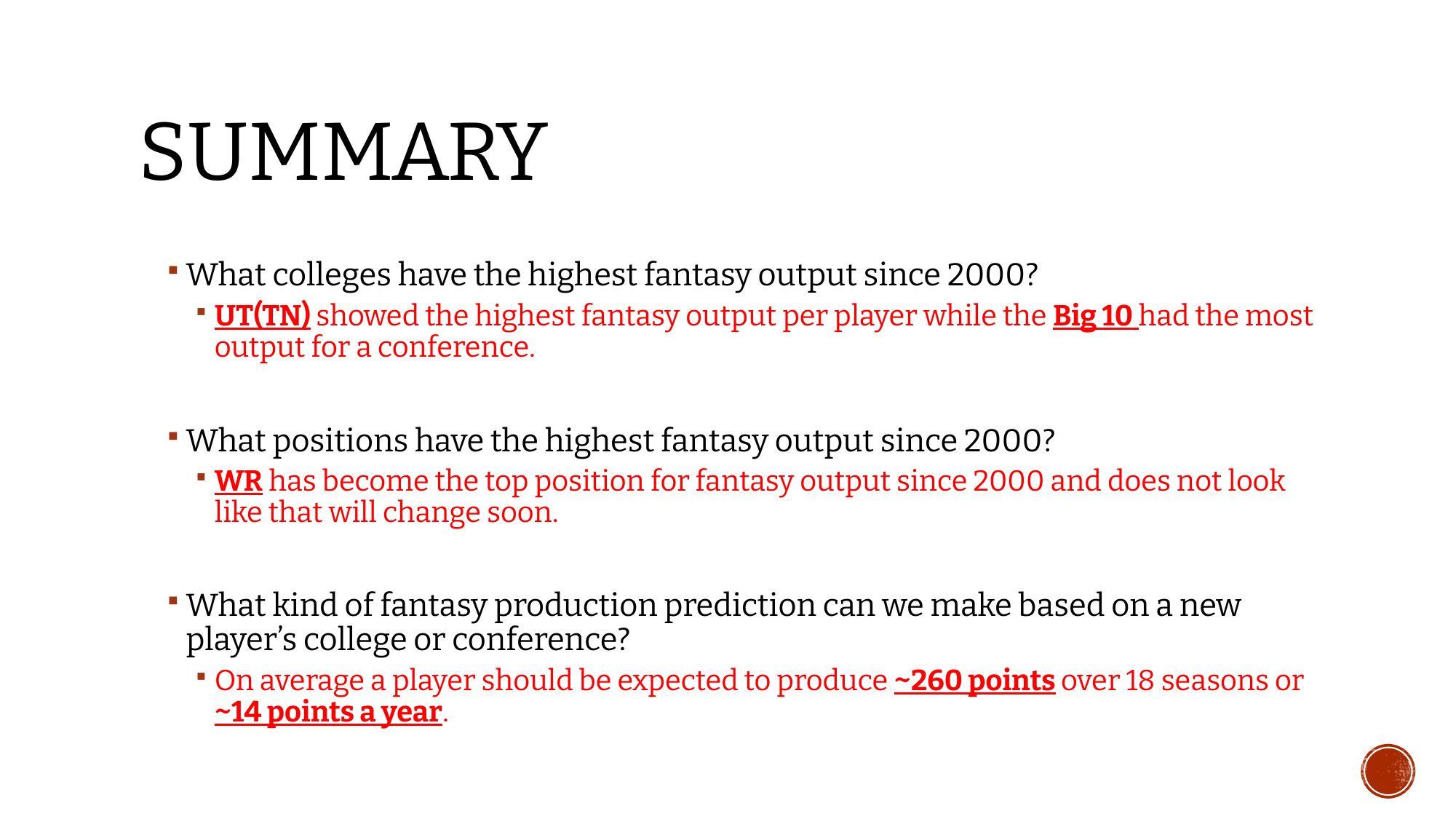

# Summary
What colleges have the highest fantasy output since 2000?
UT(TN) showed the highest fantasy output per player while the Big 10 had the most output for a conference.

What positions have the highest fantasy output since 2000?
WR has become the top position for fantasy output since 2000 and does not look like that will change soon.

What kind of fantasy production prediction can we make based on a new player’s college or conference?
On average a player should be expected to produce ~260 points over 18 seasons or ~14 points a year.